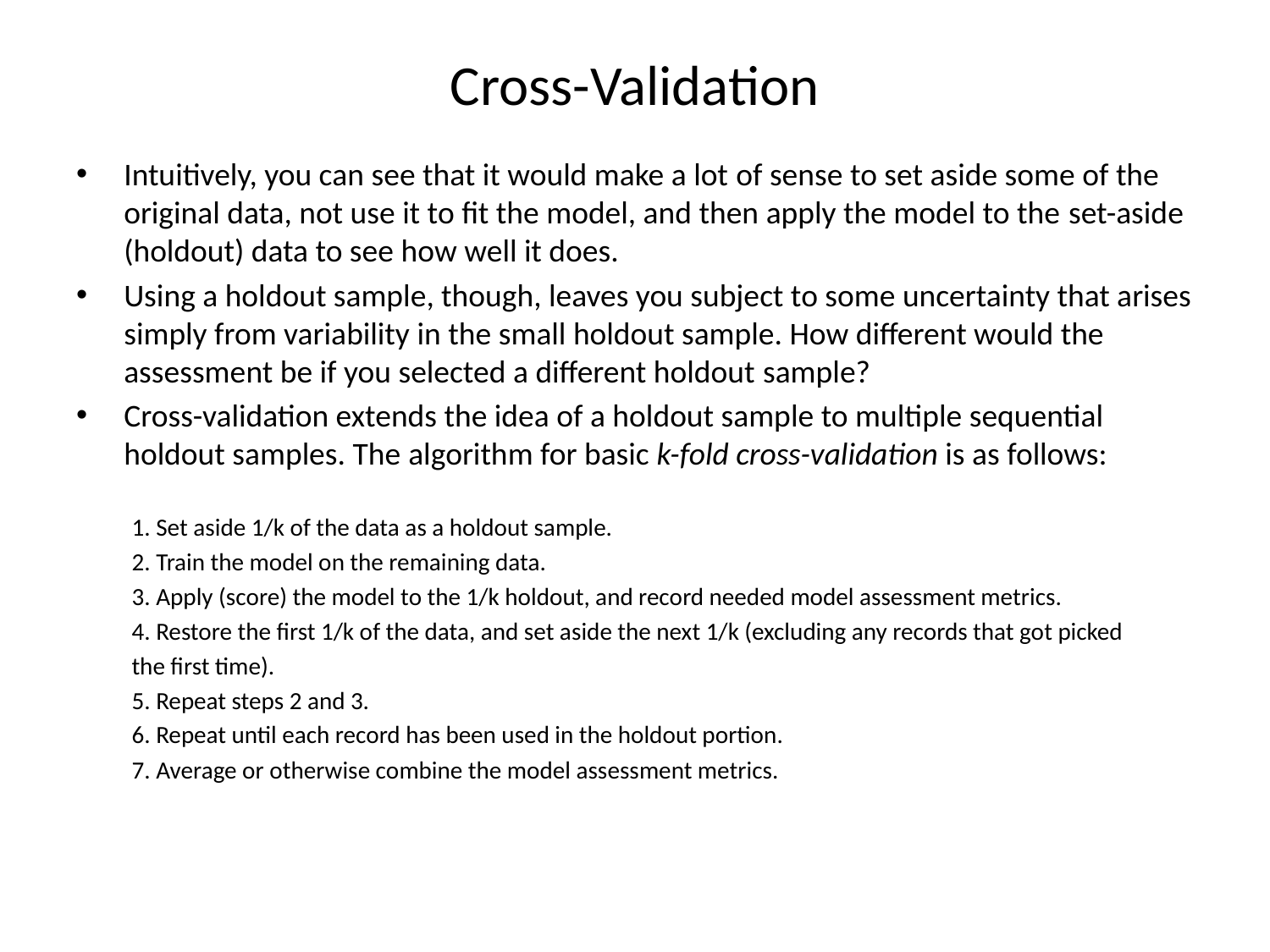

# Cross-Validation
Intuitively, you can see that it would make a lot of sense to set aside some of the original data, not use it to fit the model, and then apply the model to the set-aside (holdout) data to see how well it does.
Using a holdout sample, though, leaves you subject to some uncertainty that arises simply from variability in the small holdout sample. How different would the assessment be if you selected a different holdout sample?
Cross-validation extends the idea of a holdout sample to multiple sequential holdout samples. The algorithm for basic k-fold cross-validation is as follows:

1. Set aside 1/k of the data as a holdout sample.
2. Train the model on the remaining data.
3. Apply (score) the model to the 1/k holdout, and record needed model assessment metrics.
4. Restore the first 1/k of the data, and set aside the next 1/k (excluding any records that got picked
the first time).
5. Repeat steps 2 and 3.
6. Repeat until each record has been used in the holdout portion.
7. Average or otherwise combine the model assessment metrics.